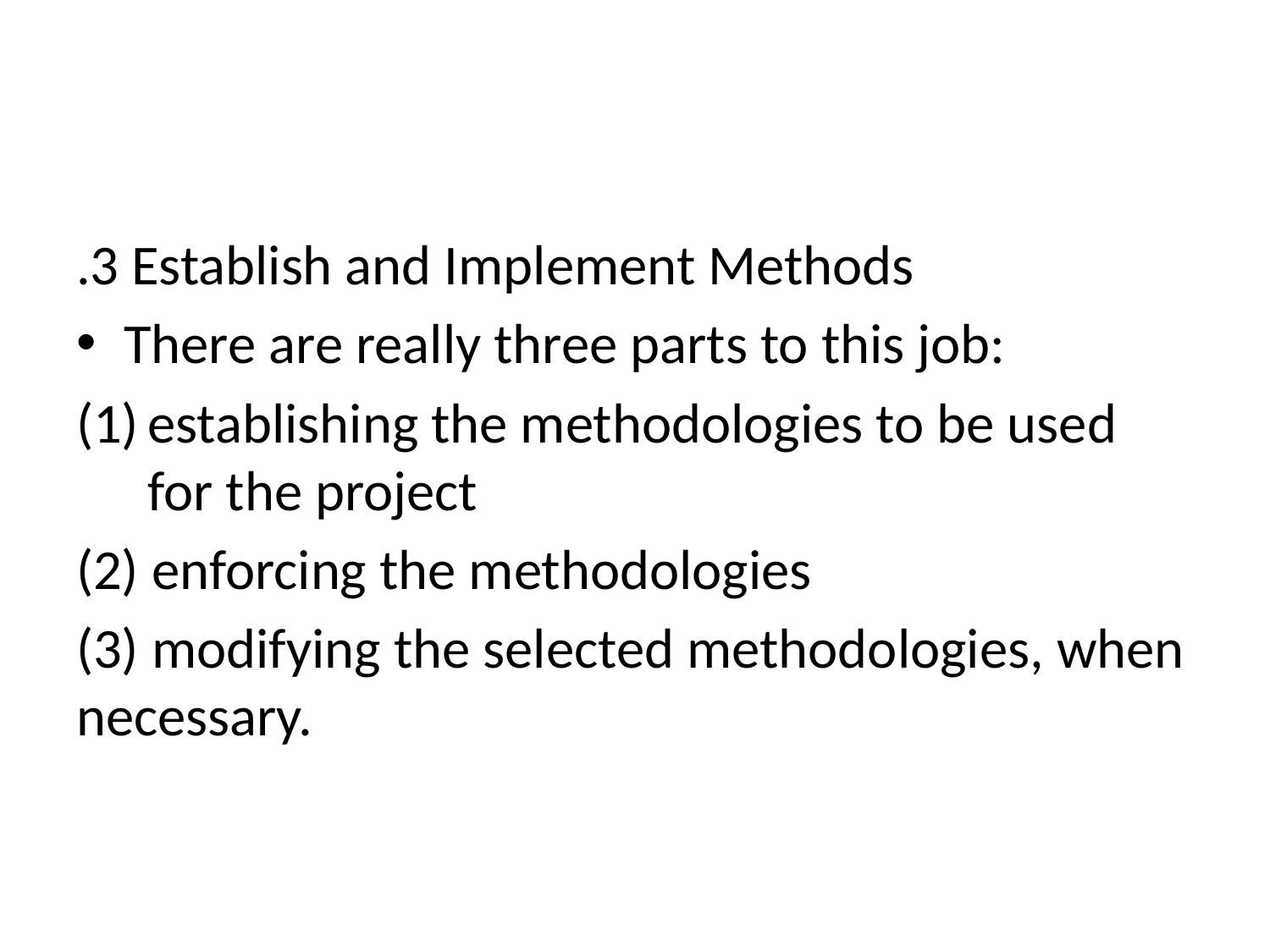

#
.3 Establish and Implement Methods
There are really three parts to this job:
establishing the methodologies to be used for the project
(2) enforcing the methodologies
(3) modifying the selected methodologies, when necessary.